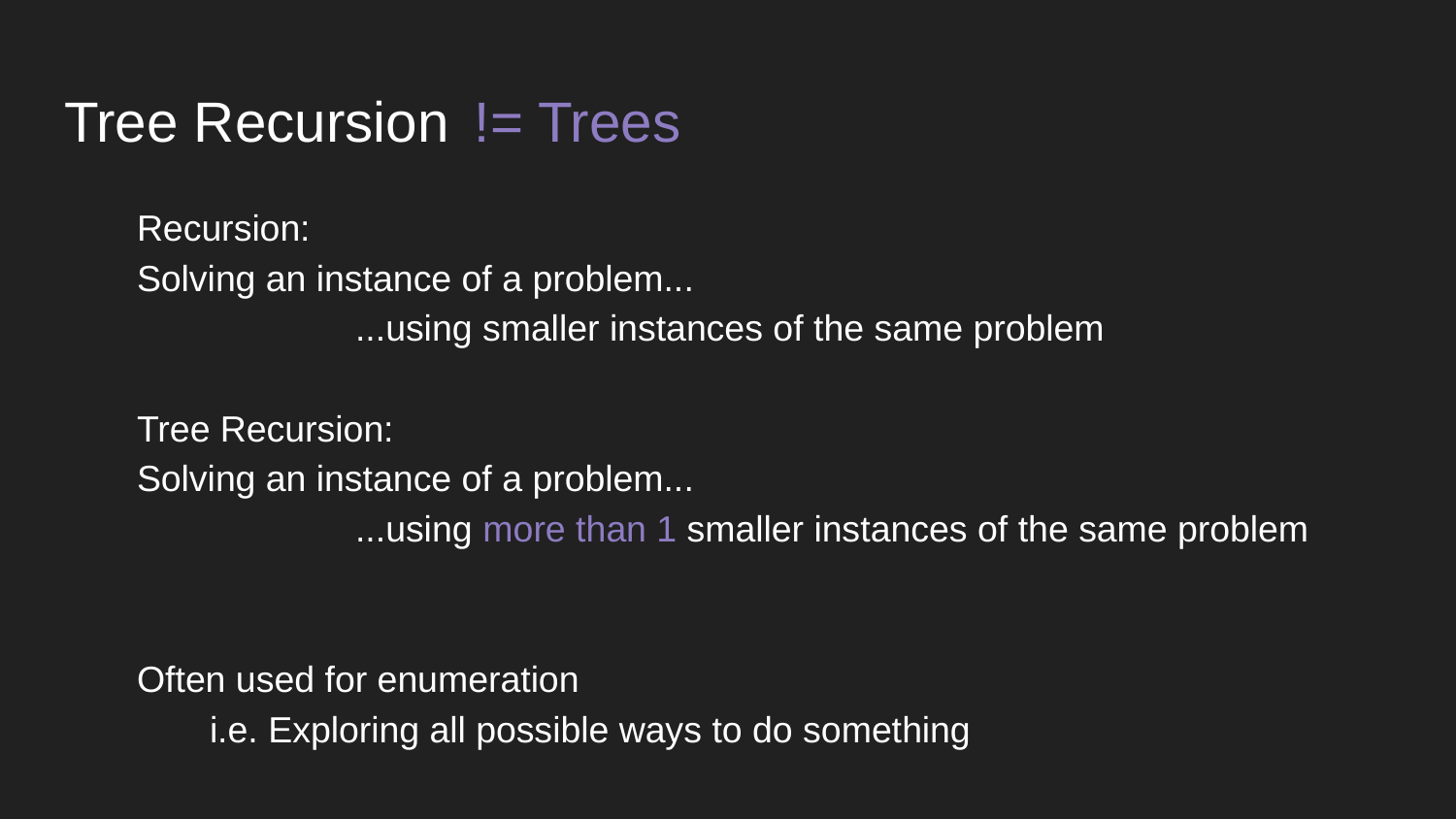

# Tree Recursion
!= Trees

Recursion:
Solving an instance of a problem...
		...using smaller instances of the same problem

Tree Recursion:
Solving an instance of a problem...
		...using more than 1 smaller instances of the same problem

Often used for enumeration
i.e. Exploring all possible ways to do something